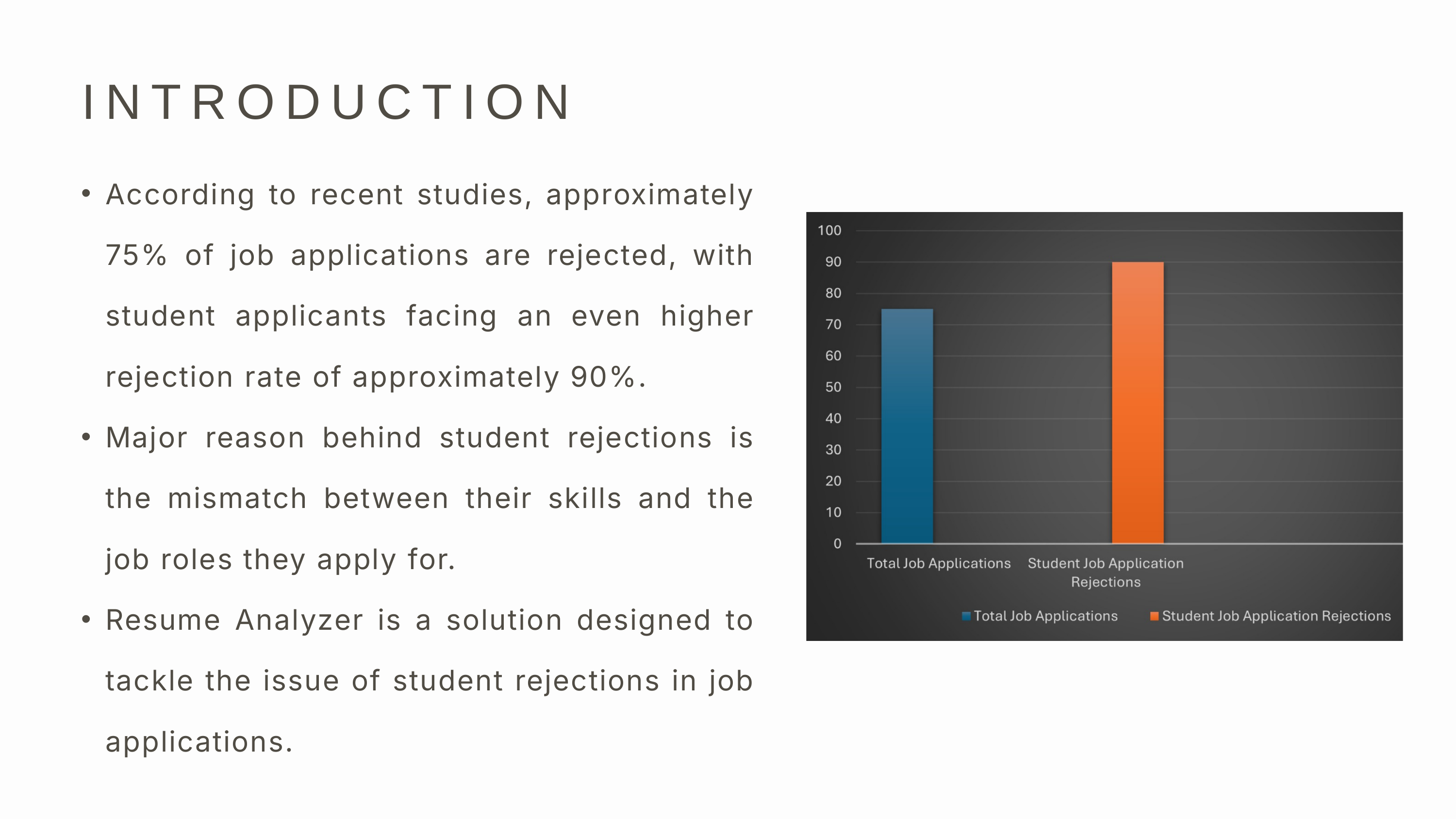

INTRODUCTION
According to recent studies, approximately 75% of job applications are rejected, with student applicants facing an even higher rejection rate of approximately 90%.
Major reason behind student rejections is the mismatch between their skills and the job roles they apply for.
Resume Analyzer is a solution designed to tackle the issue of student rejections in job applications.